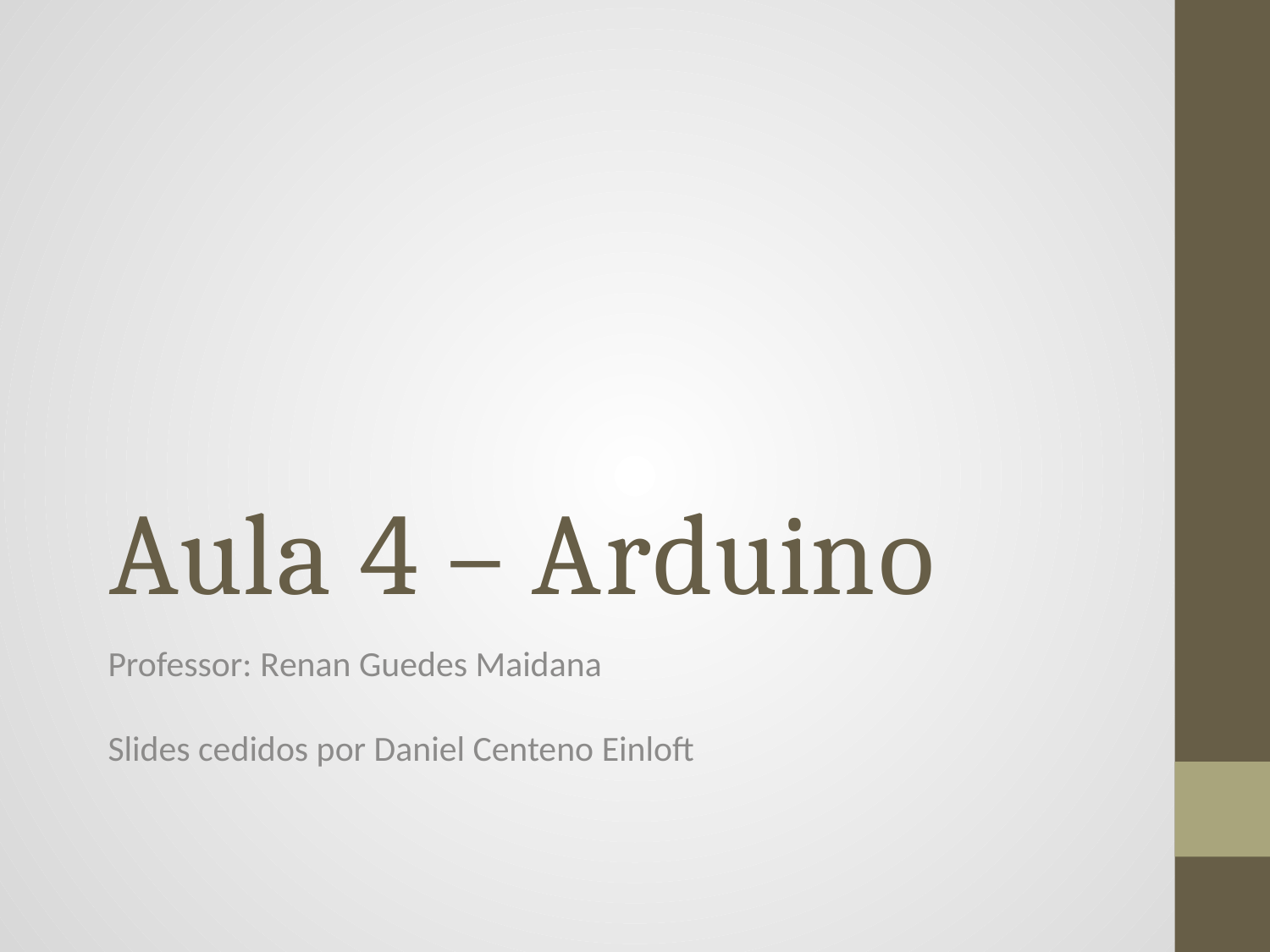

# Aula 4 – Arduino
Professor: Renan Guedes Maidana

Slides cedidos por Daniel Centeno Einloft